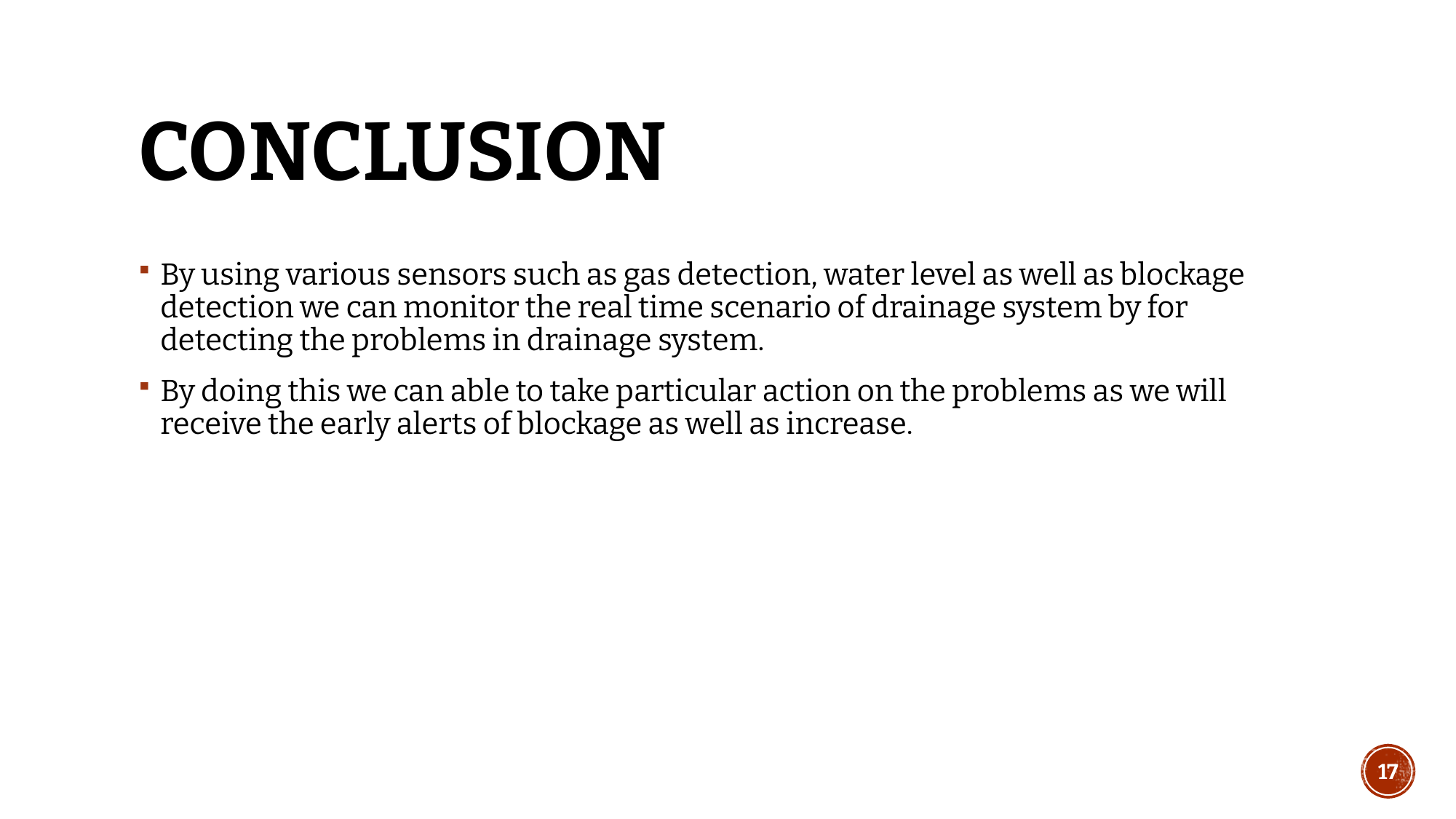

# Conclusion
By using various sensors such as gas detection, water level as well as blockage detection we can monitor the real time scenario of drainage system by for detecting the problems in drainage system.
By doing this we can able to take particular action on the problems as we will receive the early alerts of blockage as well as increase.
17